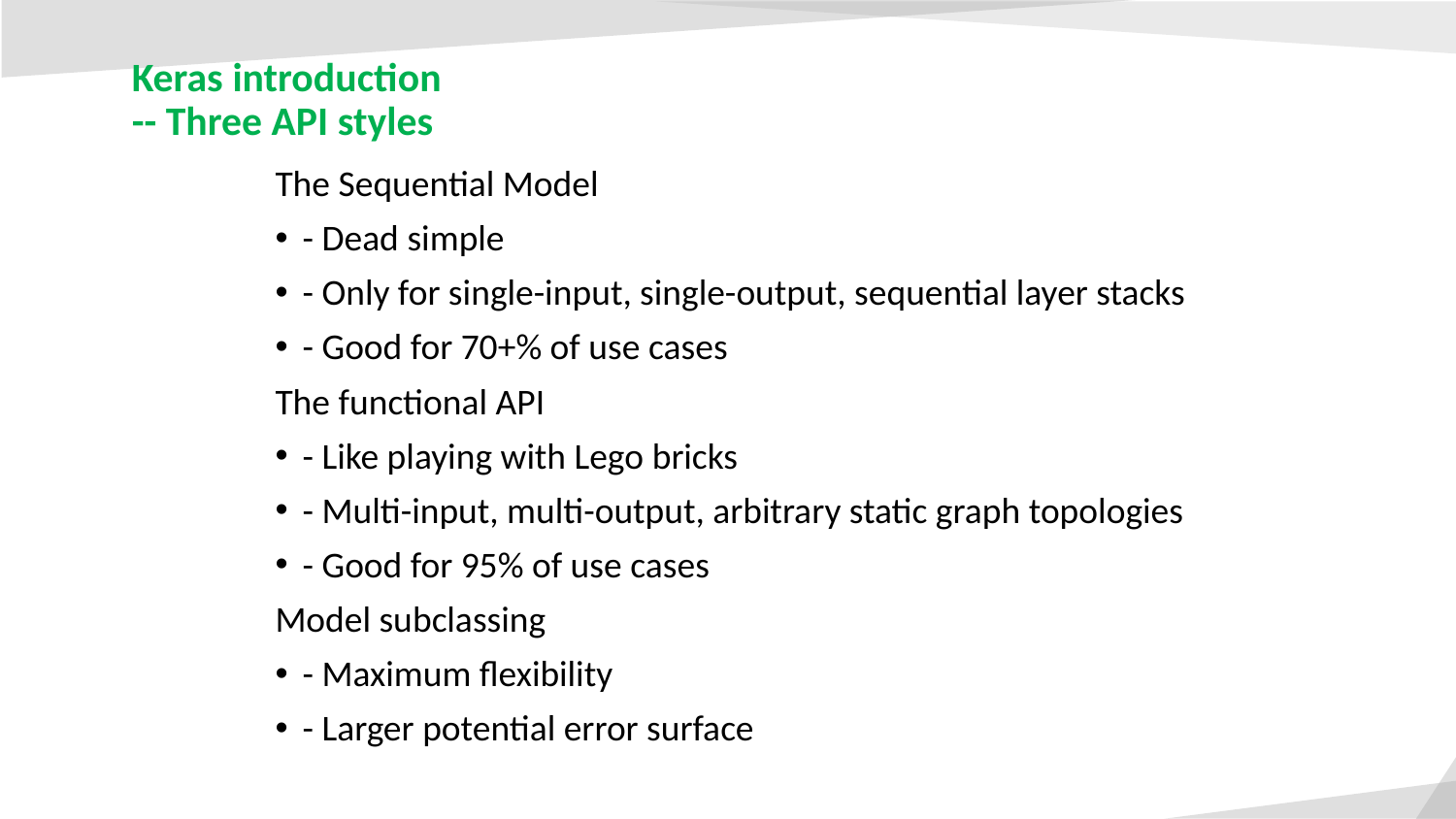

Keras introduction
-- Three API styles
The Sequential Model
- Dead simple
- Only for single-input, single-output, sequential layer stacks
- Good for 70+% of use cases
The functional API
- Like playing with Lego bricks
- Multi-input, multi-output, arbitrary static graph topologies
- Good for 95% of use cases
Model subclassing
- Maximum flexibility
- Larger potential error surface